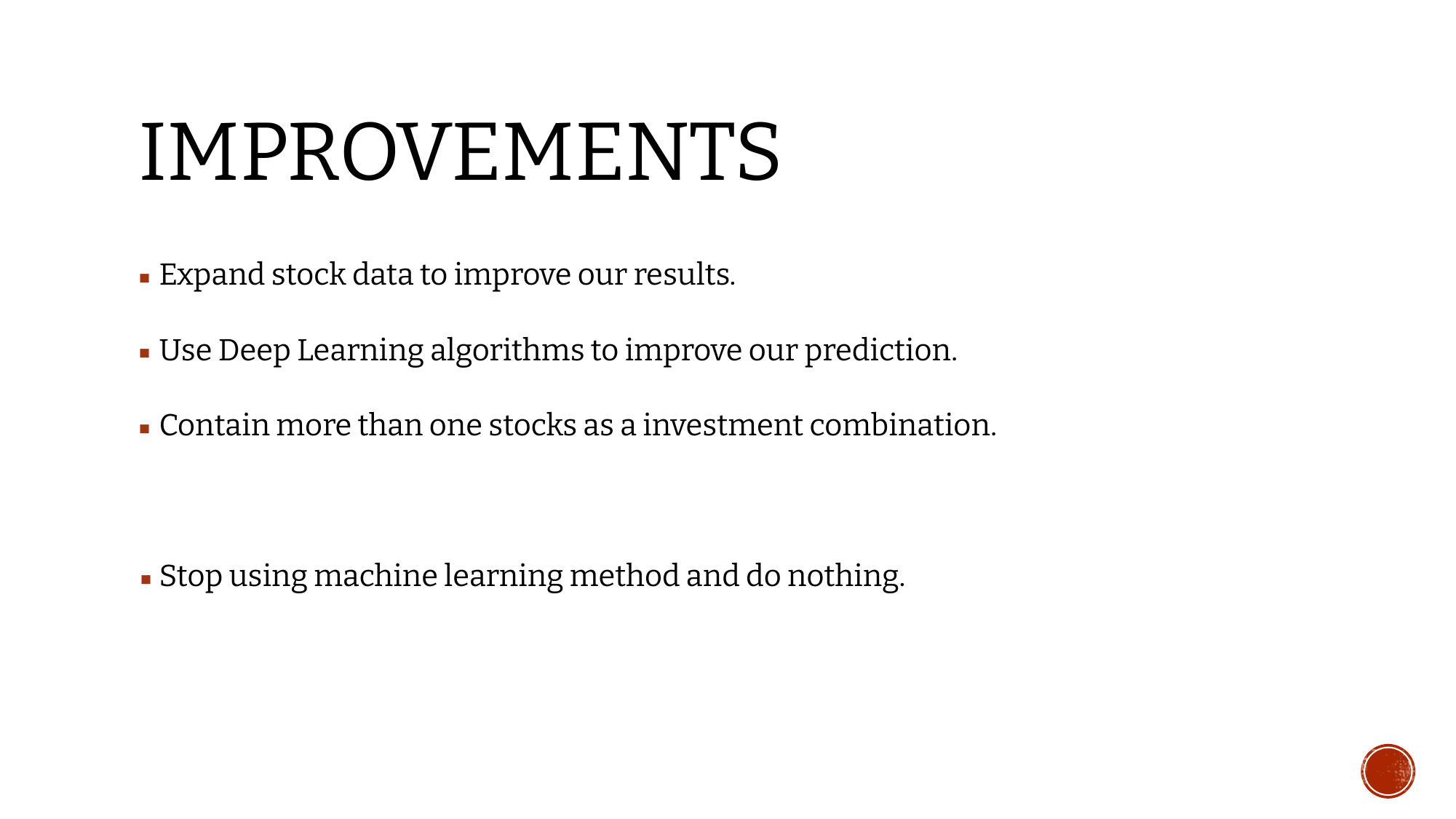

# IMPROVEMENTS
Expand stock data to improve our results.
Use Deep Learning algorithms to improve our prediction.
Contain more than one stocks as a investment combination.

Stop using machine learning method and do nothing.